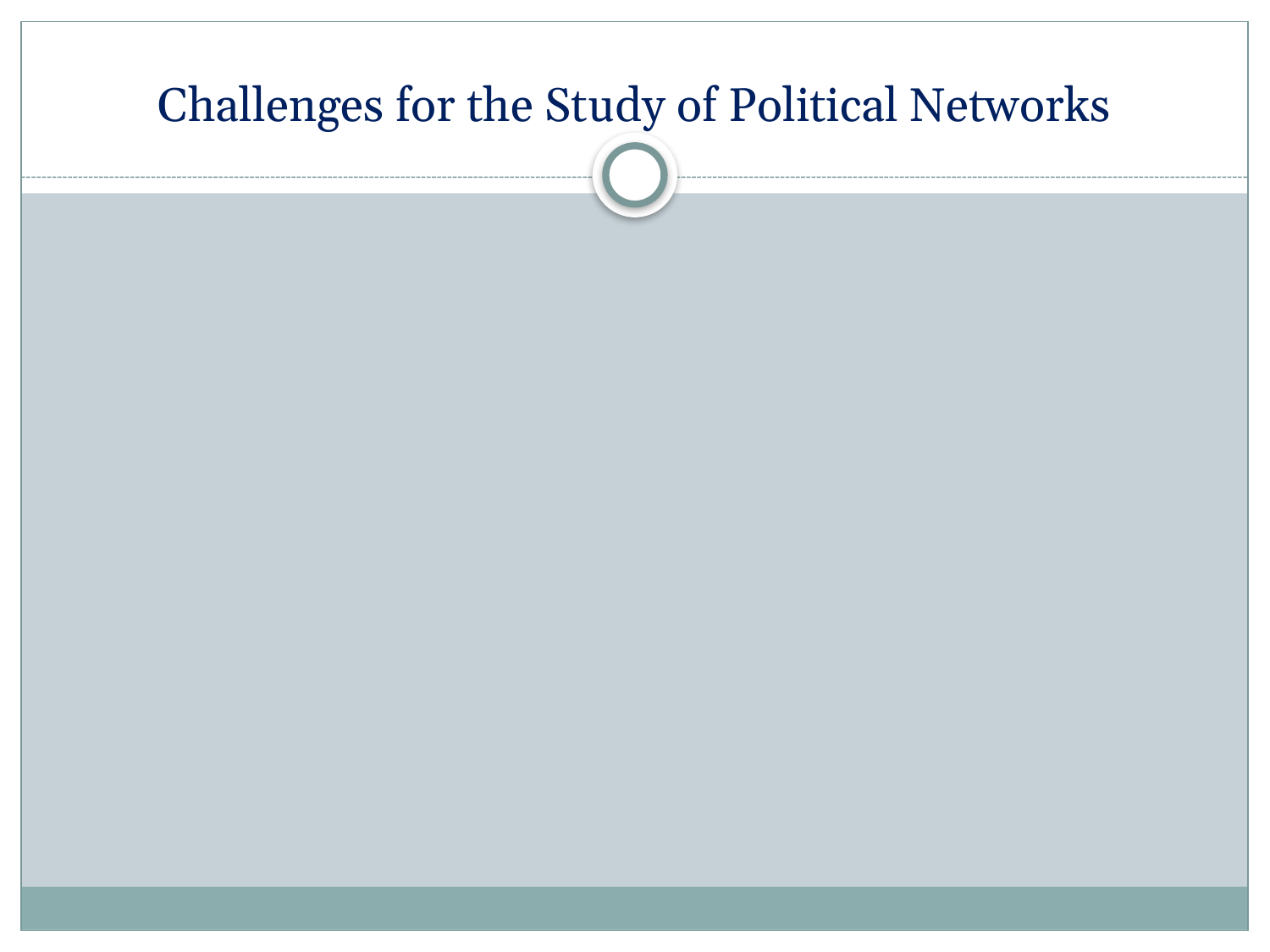

# Challenges for the Study of Political Networks